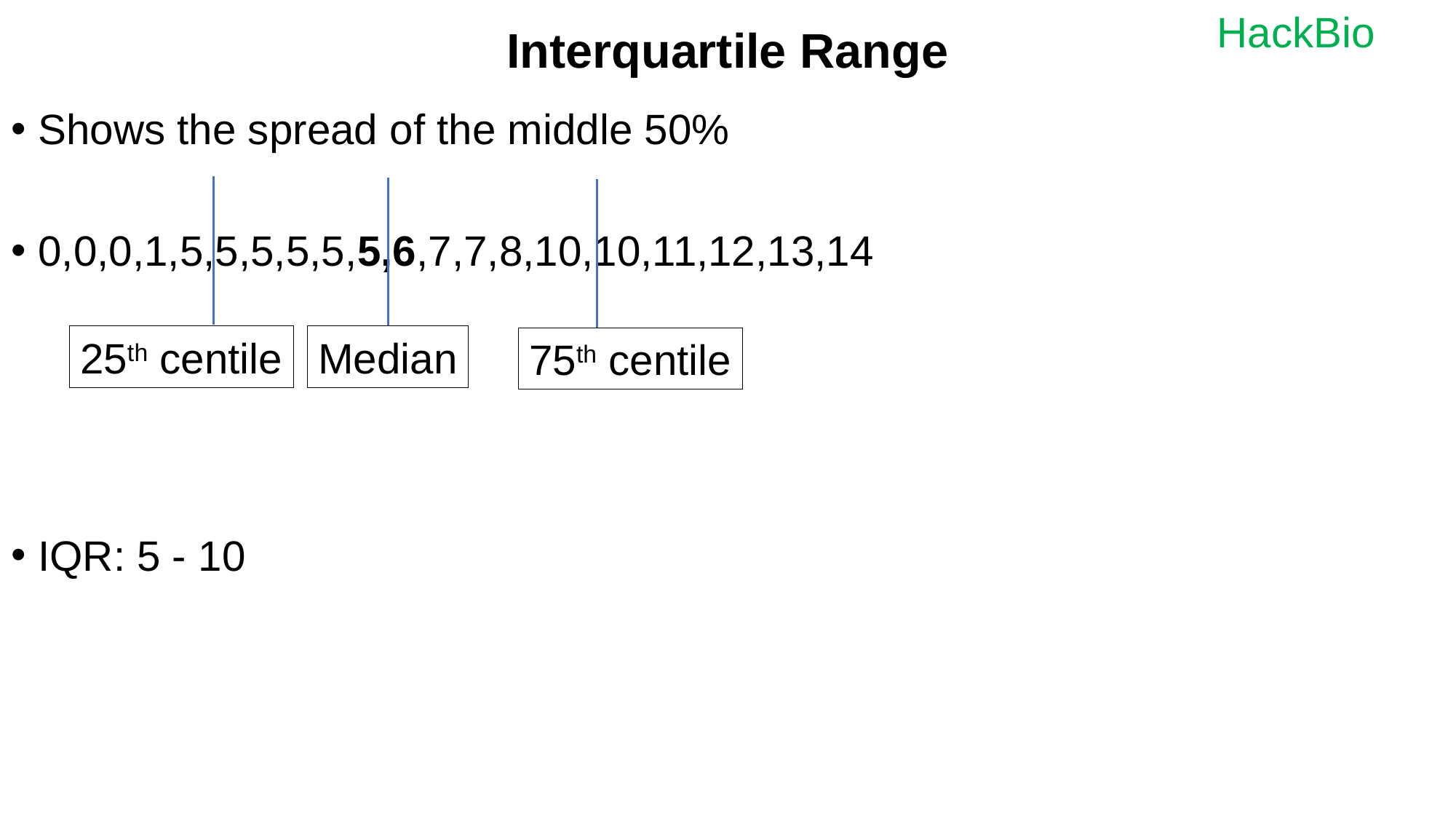

# Interquartile Range
Shows the spread of the middle 50%

0,0,0,1,5,5,5,5,5,5,6,7,7,8,10,10,11,12,13,14

IQR: 5 - 10
25th centile
Median
75th centile